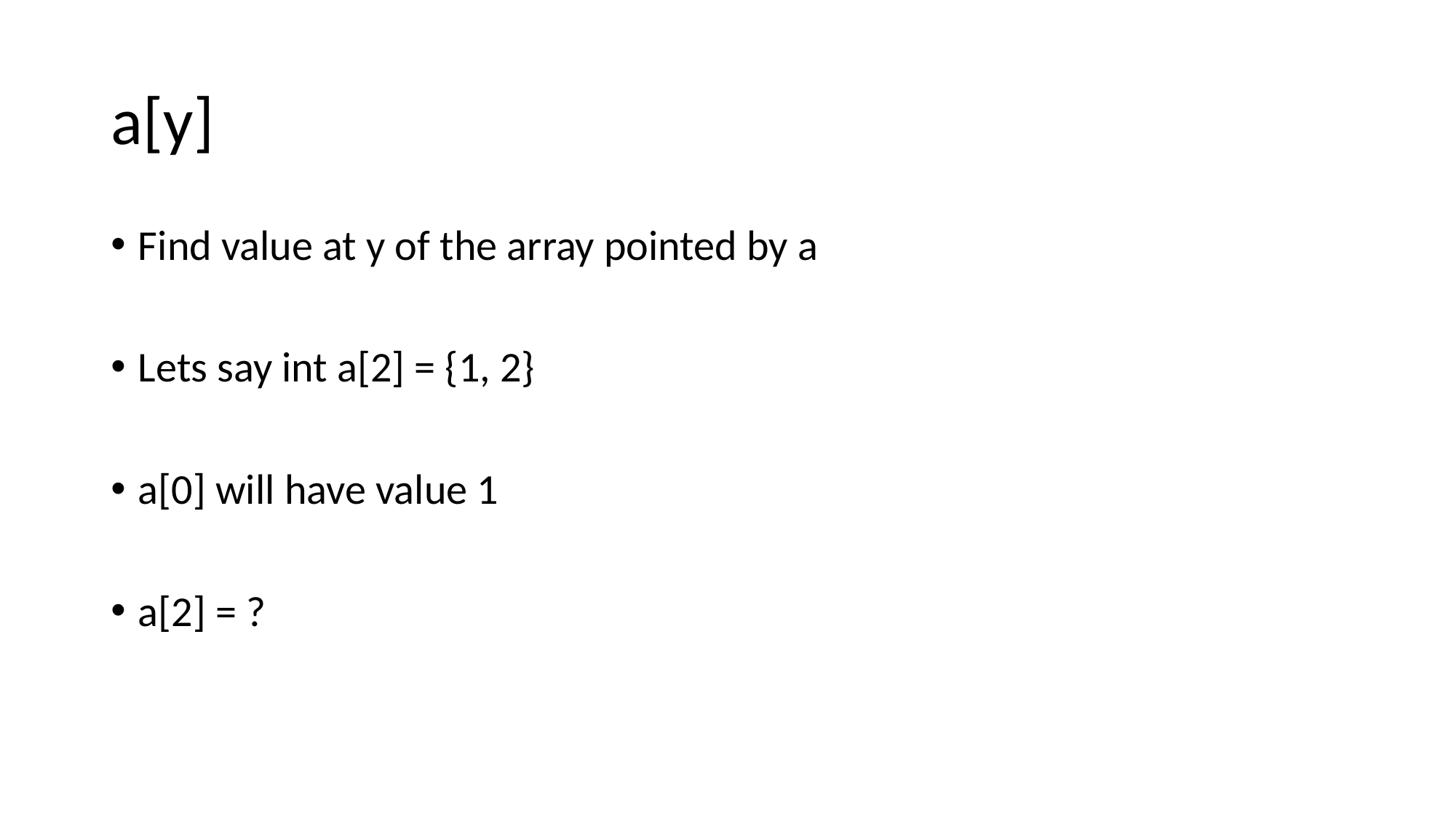

# a[y]
Find value at y of the array pointed by a

Lets say int a[2] = {1, 2}

a[0] will have value 1

a[2] = ?